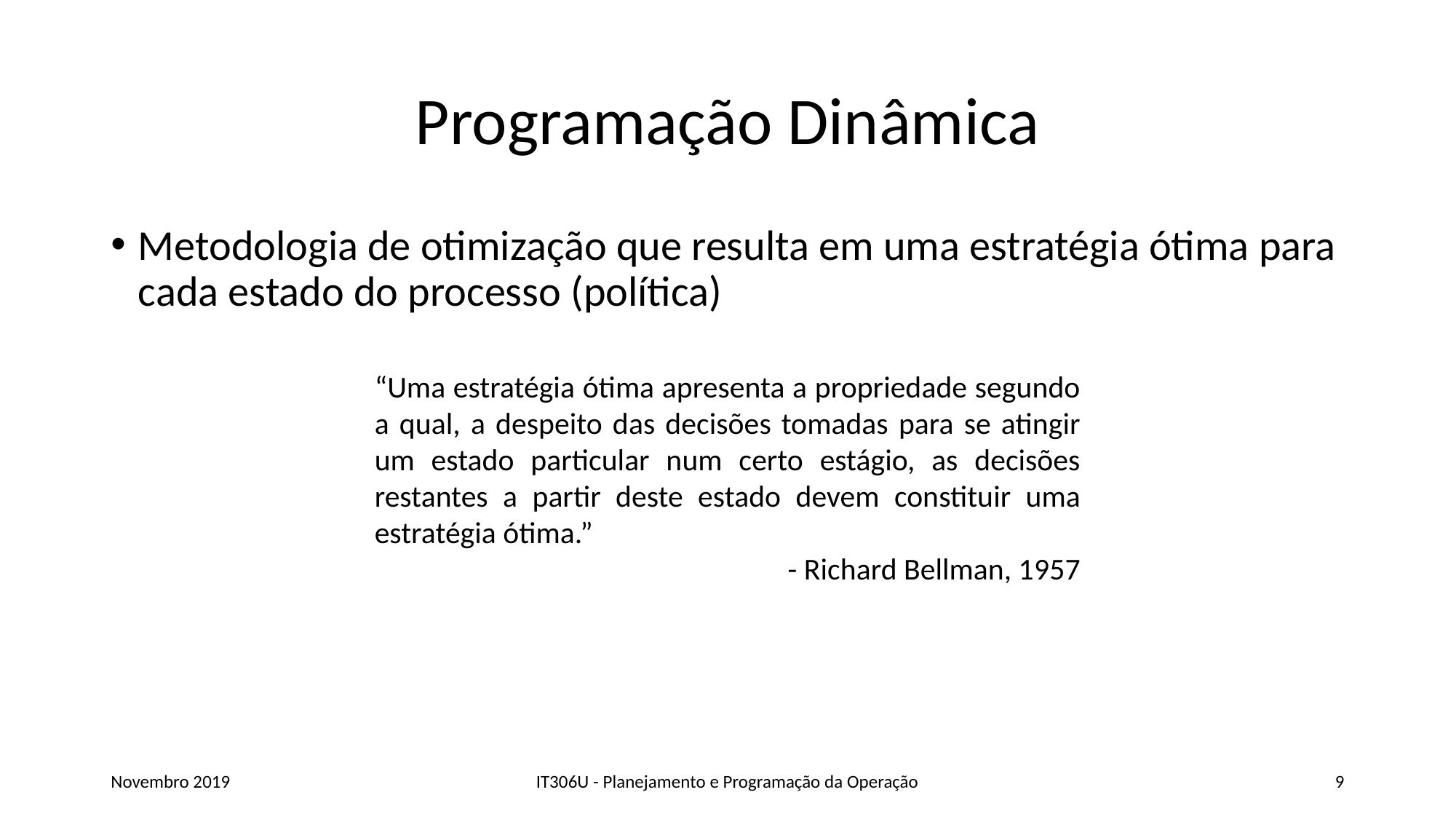

# Programação Dinâmica
Metodologia de otimização que resulta em uma estratégia ótima para cada estado do processo (política)

“Uma estratégia ótima apresenta a propriedade segundo a qual, a despeito das decisões tomadas para se atingir um estado particular num certo estágio, as decisões restantes a partir deste estado devem constituir uma estratégia ótima.”
- Richard Bellman, 1957
Novembro 2019
IT306U - Planejamento e Programação da Operação
9